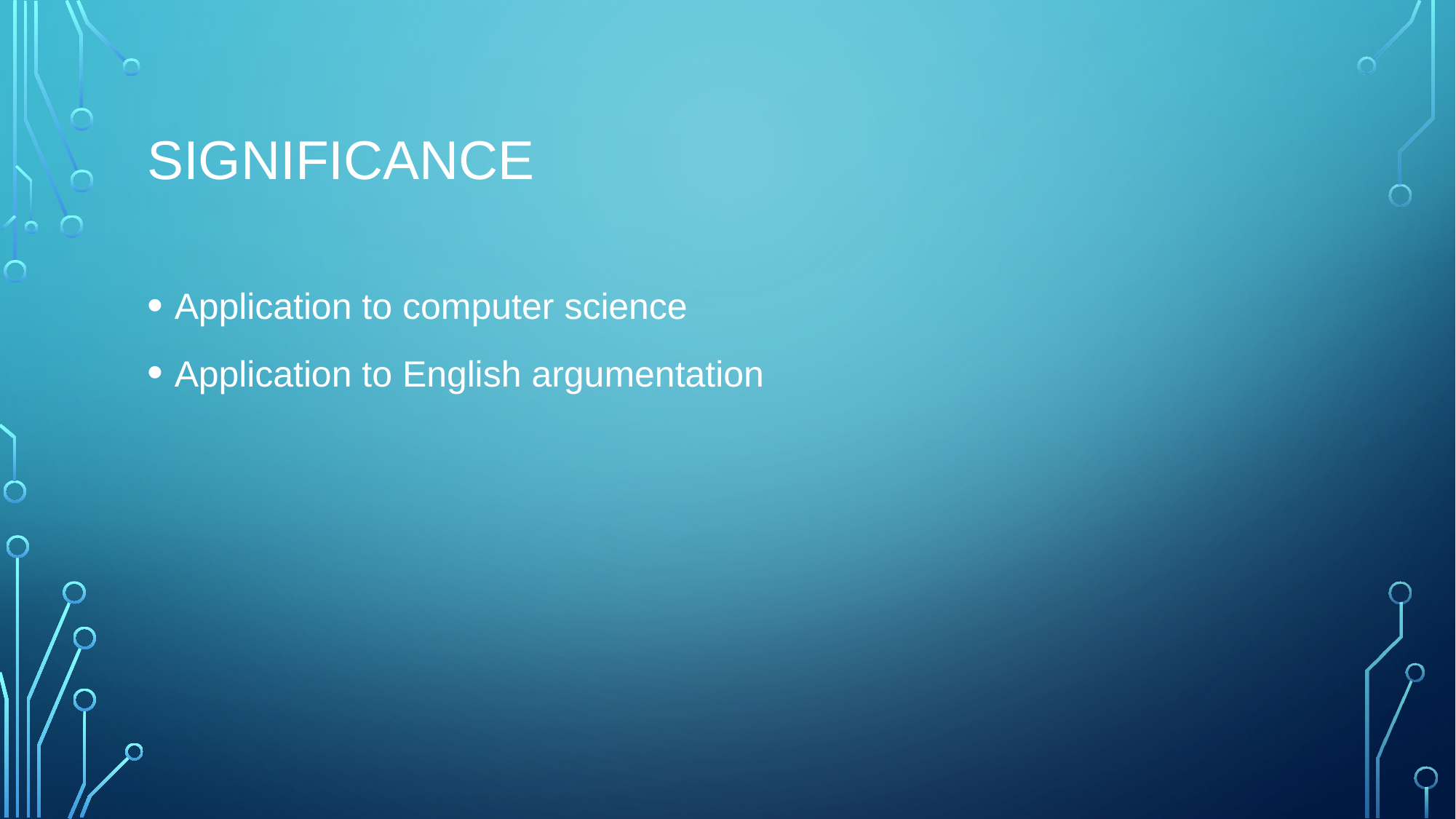

# Significance
Application to computer science
Application to English argumentation